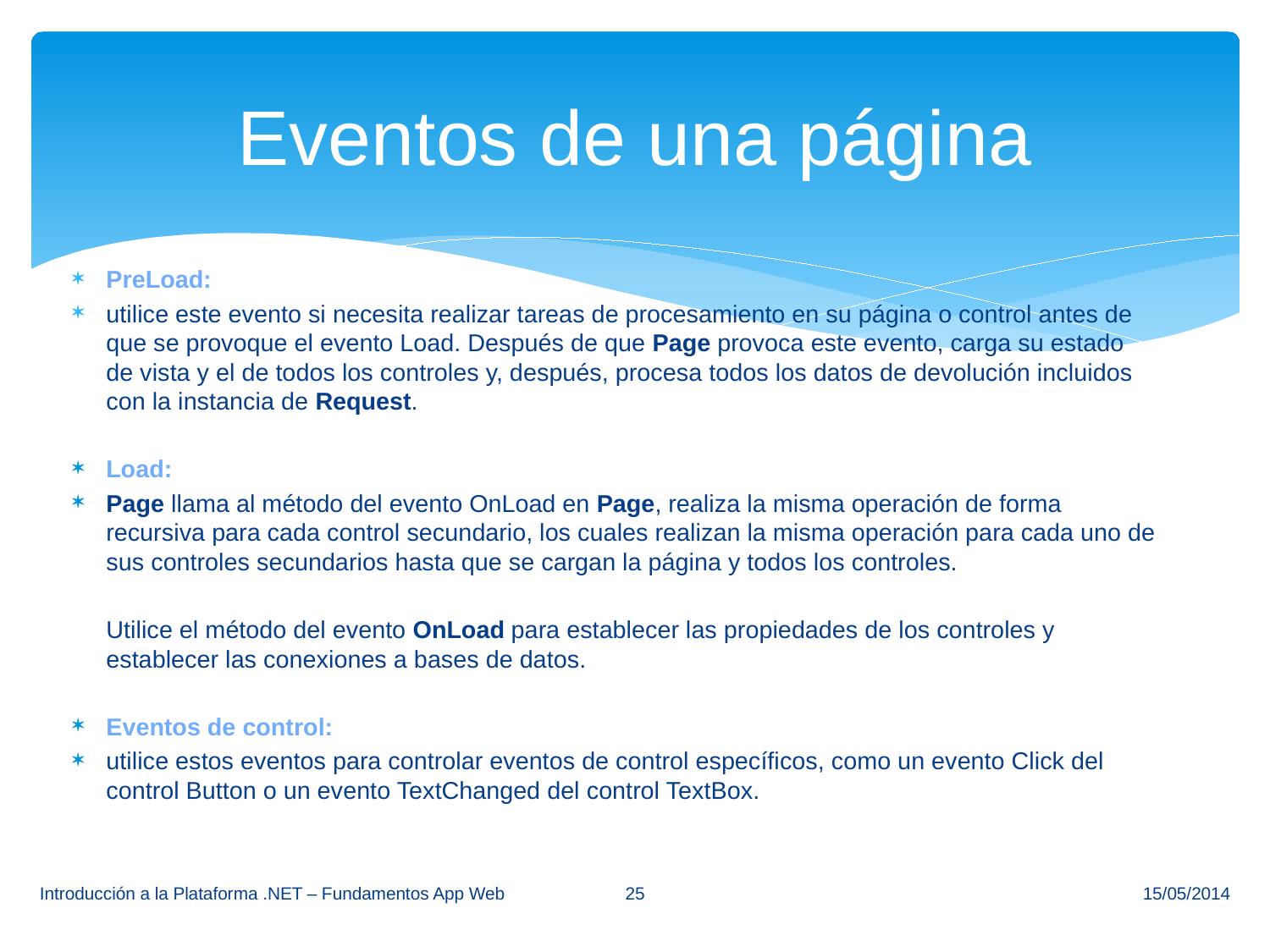

# Eventos de una página
PreLoad:
utilice este evento si necesita realizar tareas de procesamiento en su página o control antes de que se provoque el evento Load. Después de que Page provoca este evento, carga su estado de vista y el de todos los controles y, después, procesa todos los datos de devolución incluidos con la instancia de Request.

Load:
Page llama al método del evento OnLoad en Page, realiza la misma operación de forma recursiva para cada control secundario, los cuales realizan la misma operación para cada uno de sus controles secundarios hasta que se cargan la página y todos los controles.

	Utilice el método del evento OnLoad para establecer las propiedades de los controles y establecer las conexiones a bases de datos.

Eventos de control:
utilice estos eventos para controlar eventos de control específicos, como un evento Click del control Button o un evento TextChanged del control TextBox.

25
Introducción a la Plataforma .NET – Fundamentos App Web
15/05/2014